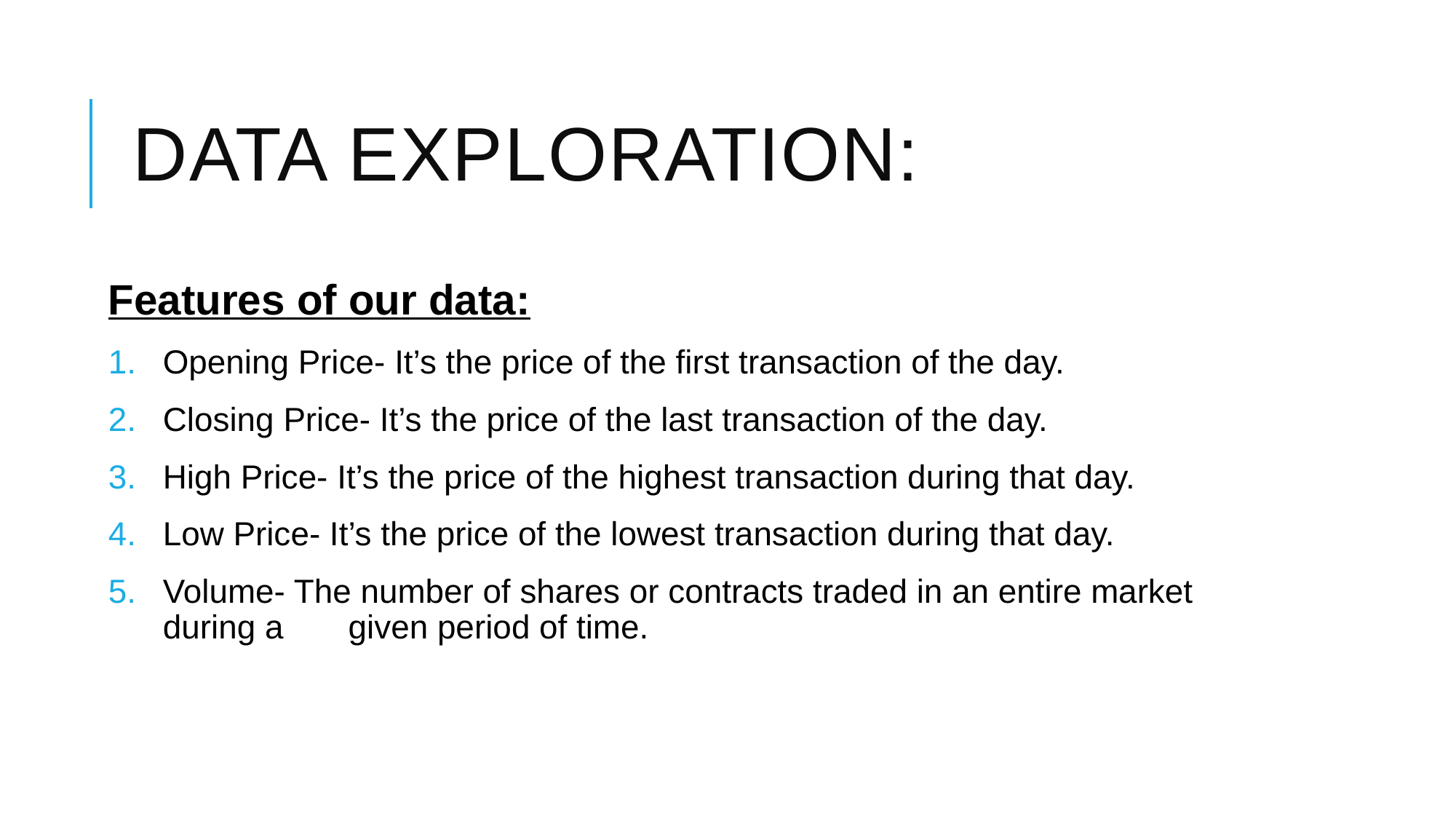

# Data Exploration:
Features of our data:
Opening Price- It’s the price of the first transaction of the day.
Closing Price- It’s the price of the last transaction of the day.
High Price- It’s the price of the highest transaction during that day.
Low Price- It’s the price of the lowest transaction during that day.
Volume- The number of shares or contracts traded in an entire market during a       given period of time.